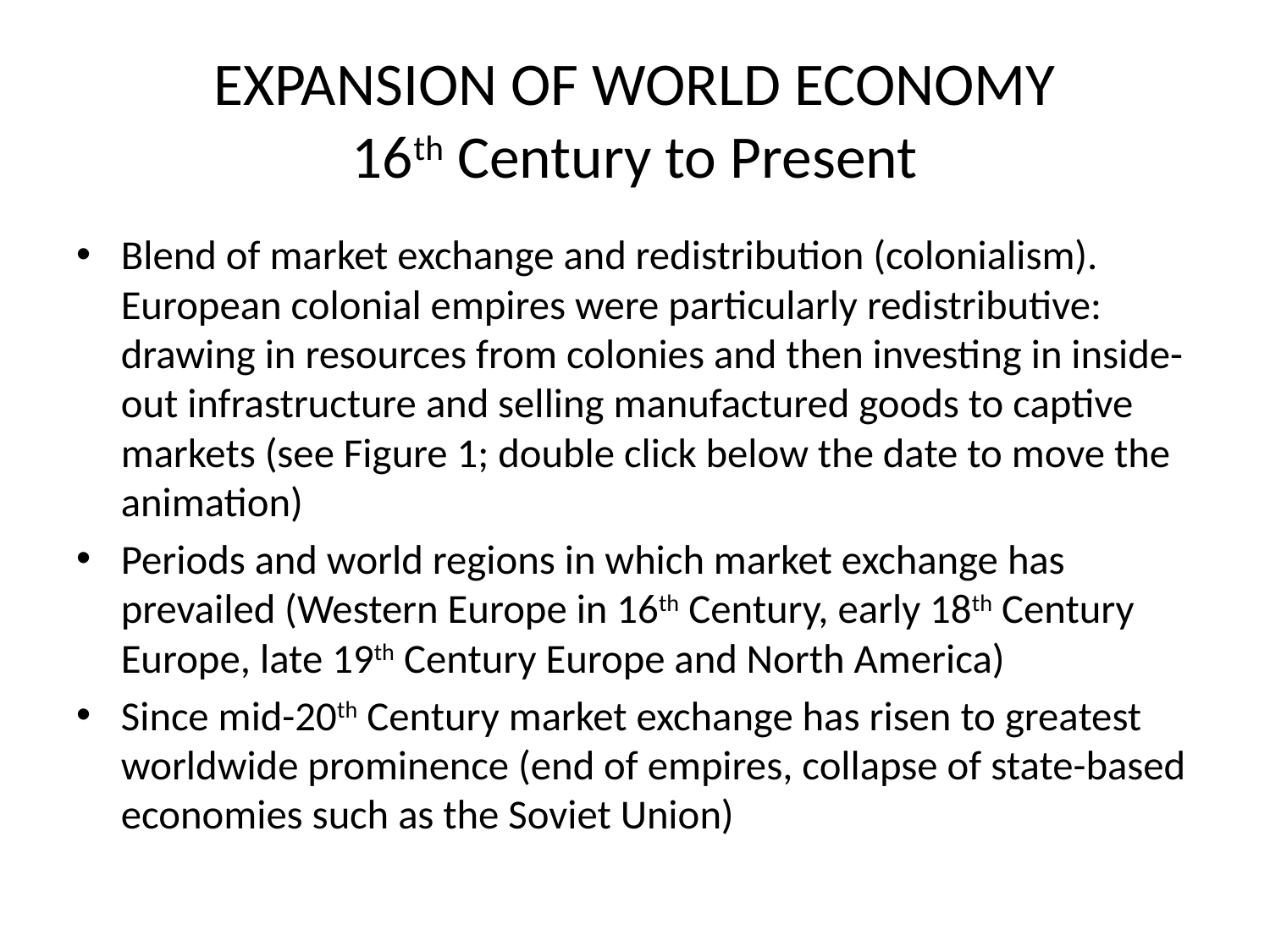

# EXPANSION OF WORLD ECONOMY 16th Century to Present
Blend of market exchange and redistribution (colonialism). European colonial empires were particularly redistributive: drawing in resources from colonies and then investing in inside-out infrastructure and selling manufactured goods to captive markets (see Figure 1; double click below the date to move the animation)
Periods and world regions in which market exchange has prevailed (Western Europe in 16th Century, early 18th Century Europe, late 19th Century Europe and North America)
Since mid-20th Century market exchange has risen to greatest worldwide prominence (end of empires, collapse of state-based economies such as the Soviet Union)